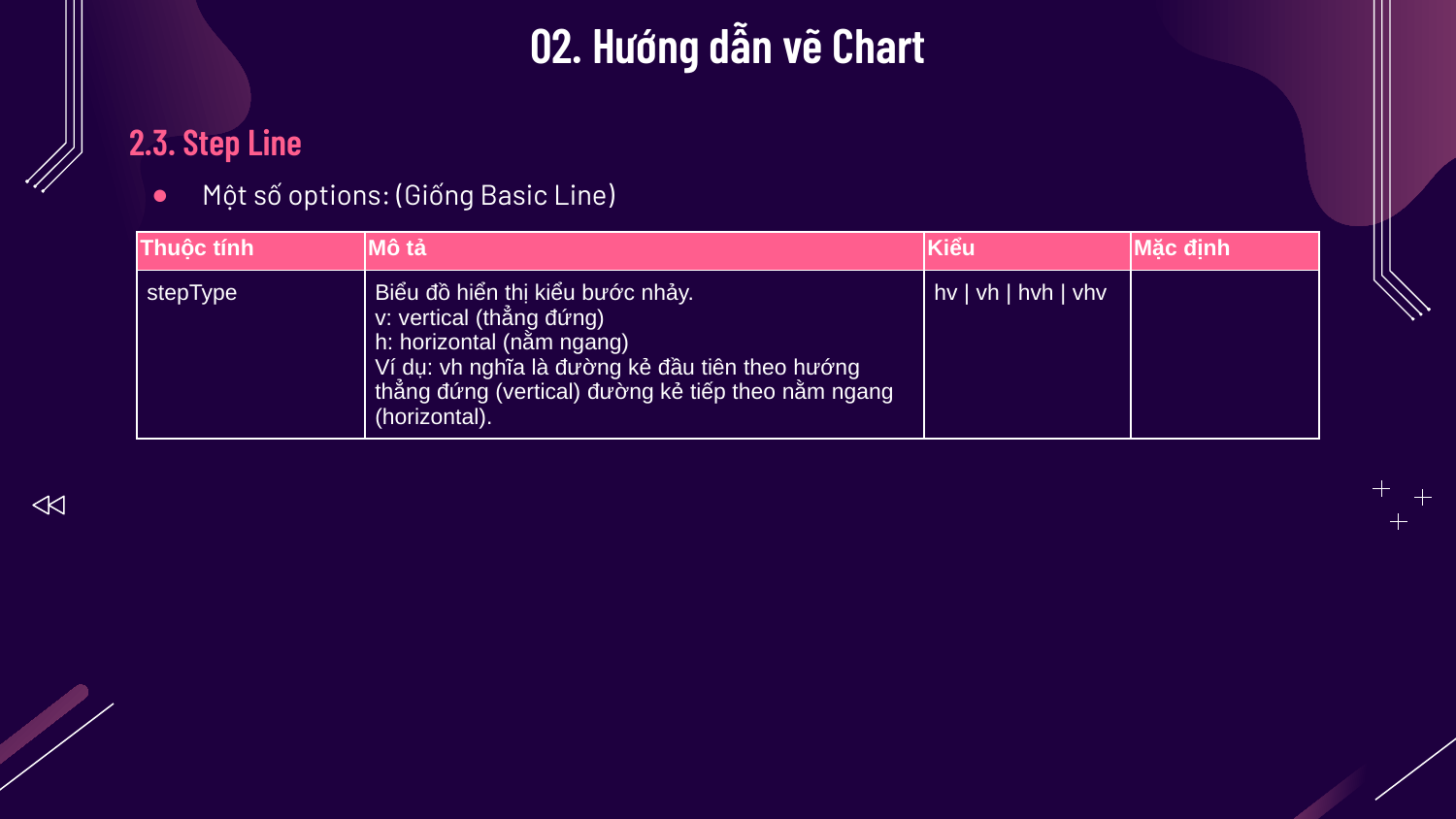

# 02. Hướng dẫn vẽ Chart
2.3. Step Line
Một số options: (Giống Basic Line)

| Thuộc tính | Mô tả | Kiểu | Mặc định |
| --- | --- | --- | --- |
| stepType | Biểu đồ hiển thị kiểu bước nhảy. v: vertical (thẳng đứng) h: horizontal (nằm ngang) Ví dụ: vh nghĩa là đường kẻ đầu tiên theo hướng thẳng đứng (vertical) đường kẻ tiếp theo nằm ngang (horizontal). | hv | vh | hvh | vhv |  |